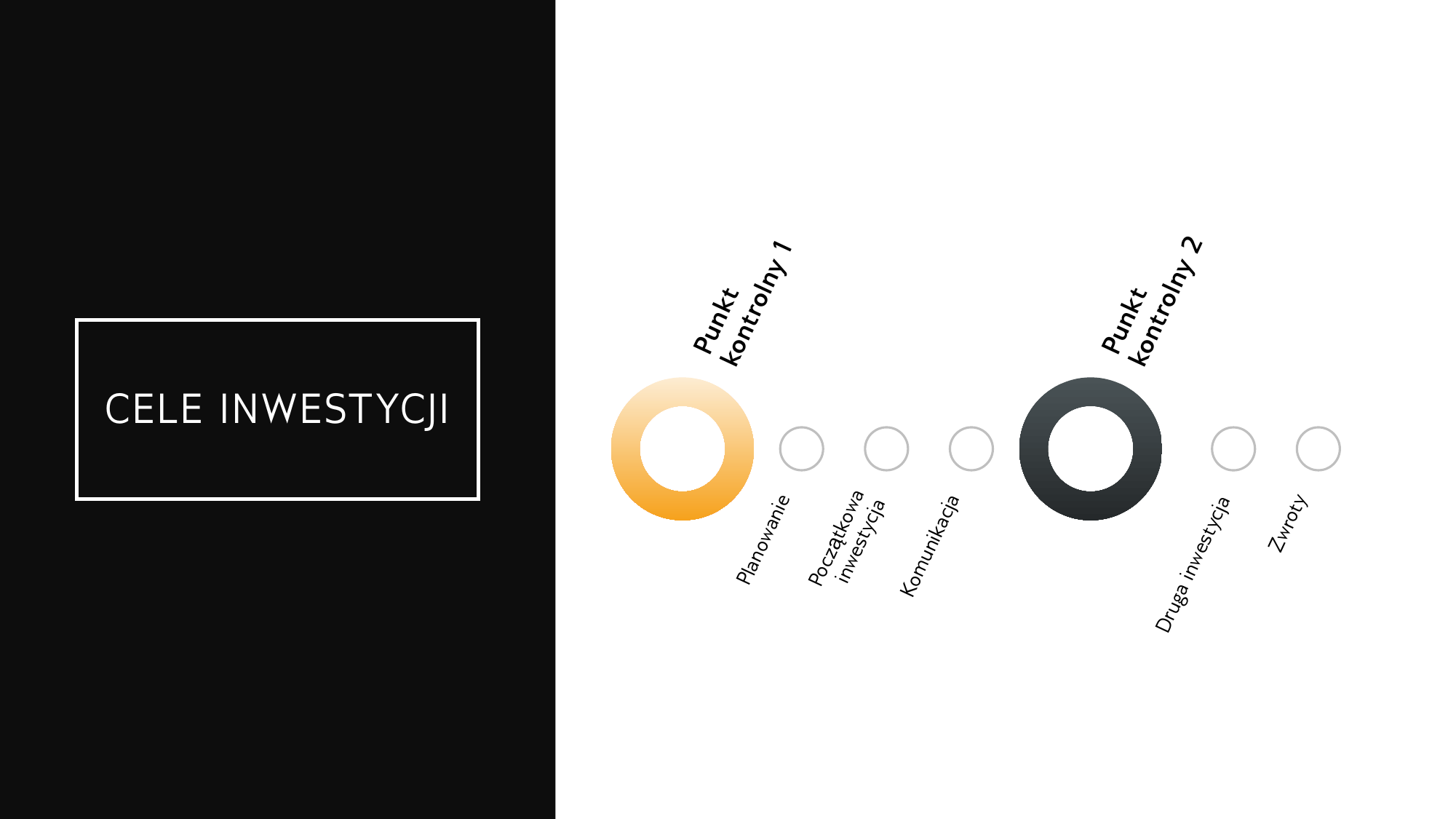

Punkt kontrolny 1
 Planowanie
Początkowa inwestycja
Komunikacja
Punkt kontrolny 2
Druga inwestycja
Zwroty
# Cele inwestycji